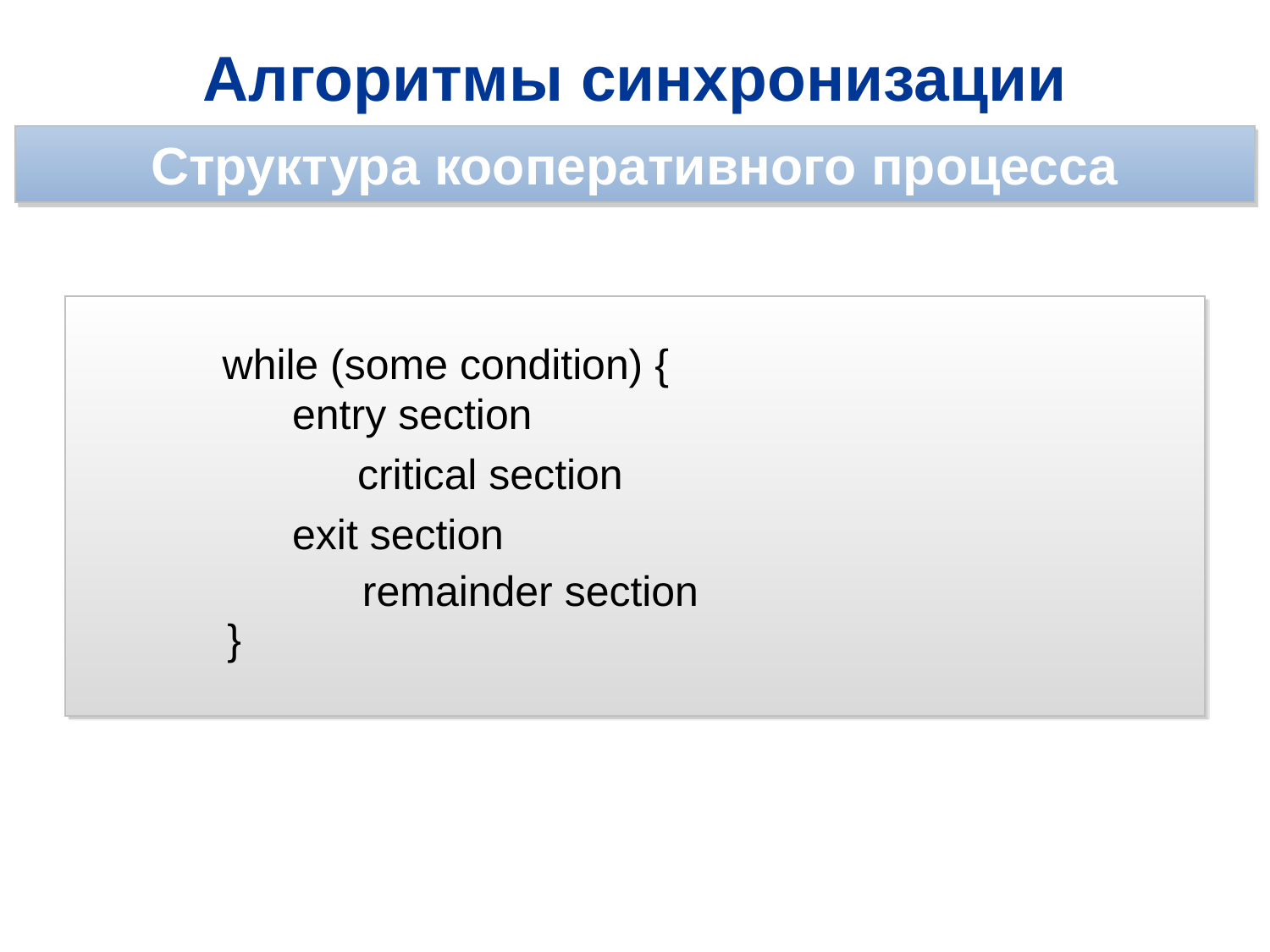

Алгоритмы синхронизации
Структура кооперативного процесса

while (some condition) {
entry section
critical section
exit section
remainder section
}